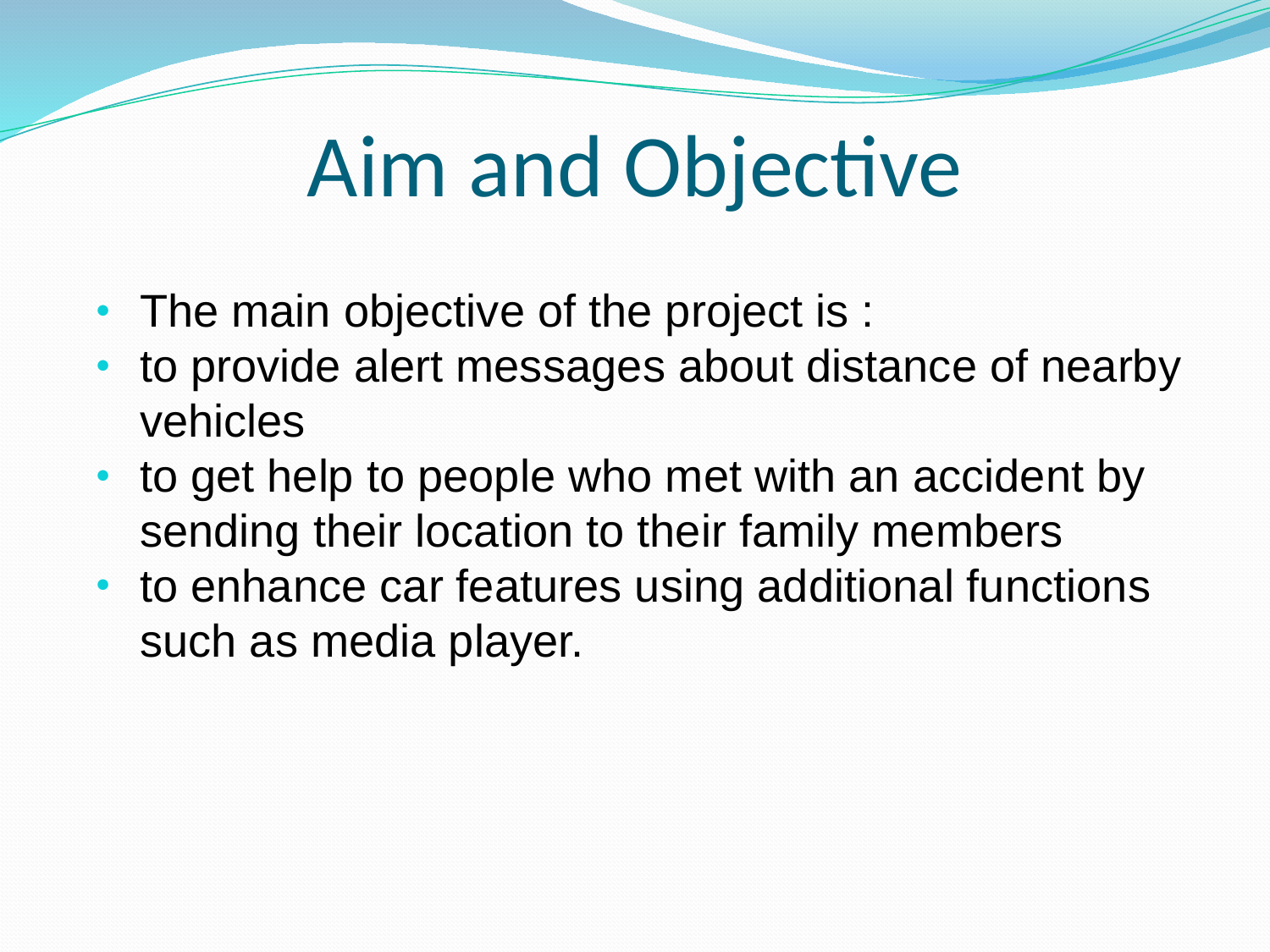

# Aim and Objective

The main objective of the project is :
to provide alert messages about distance of nearby vehicles
to get help to people who met with an accident by sending their location to their family members
to enhance car features using additional functions such as media player.